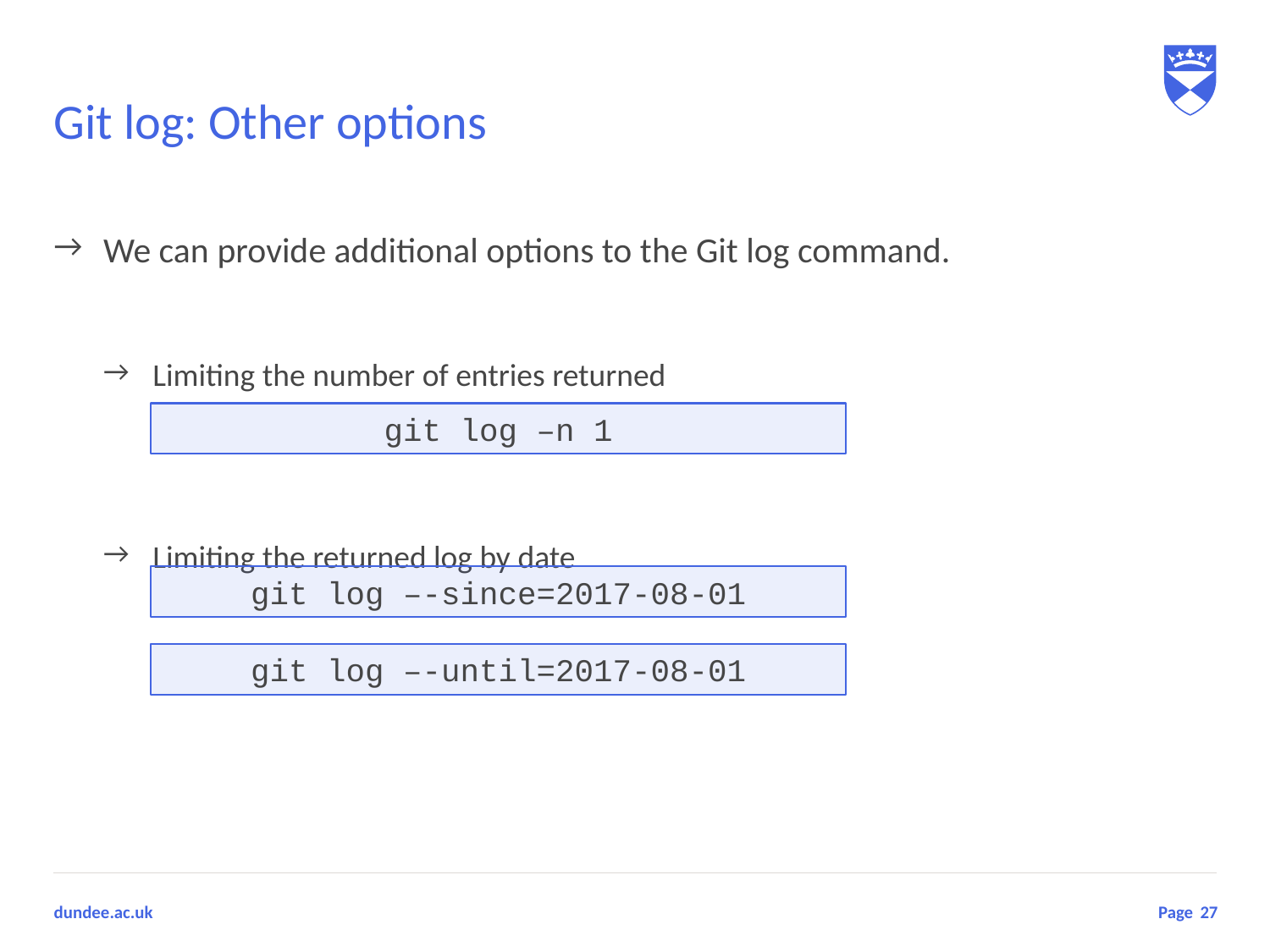

# Git log: Other options
We can provide additional options to the Git log command.

Limiting the number of entries returned

Limiting the returned log by date
git log –n 1
git log –-since=2017-08-01
git log –-until=2017-08-01
27